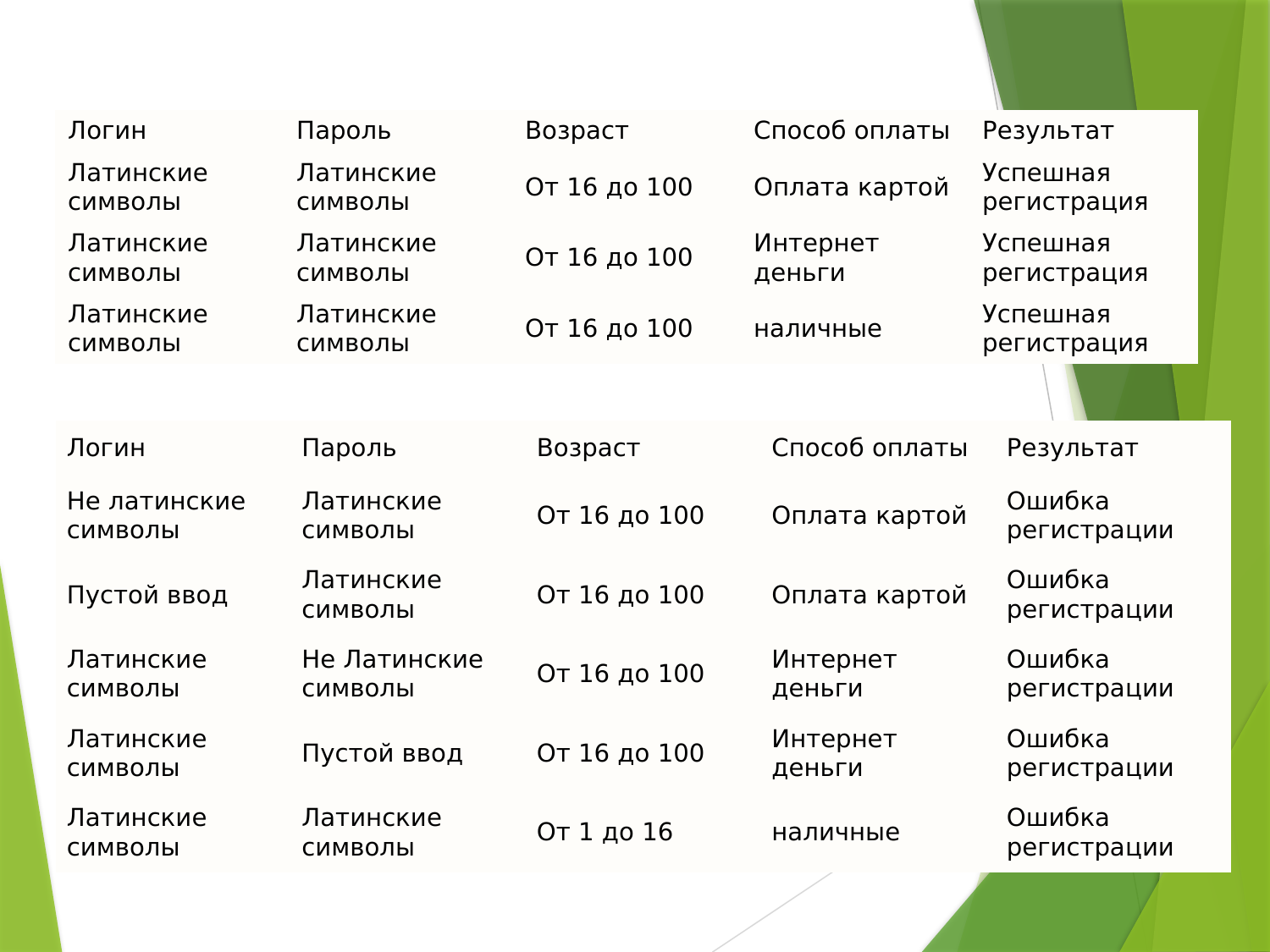

#
| Логин | Пароль | Возраст | Способ оплаты | Результат |
| --- | --- | --- | --- | --- |
| Латинские символы | Латинские символы | От 16 до 100 | Оплата картой | Успешная регистрация |
| Латинские символы | Латинские символы | От 16 до 100 | Интернет деньги | Успешная регистрация |
| Латинские символы | Латинские символы | От 16 до 100 | наличные | Успешная регистрация |
| Логин | Пароль | Возраст | Способ оплаты | Результат |
| --- | --- | --- | --- | --- |
| Не латинские символы | Латинские символы | От 16 до 100 | Оплата картой | Ошибка регистрации |
| Пустой ввод | Латинские символы | От 16 до 100 | Оплата картой | Ошибка регистрации |
| Латинские символы | Не Латинские символы | От 16 до 100 | Интернет деньги | Ошибка регистрации |
| Латинские символы | Пустой ввод | От 16 до 100 | Интернет деньги | Ошибка регистрации |
| Латинские символы | Латинские символы | От 1 до 16 | наличные | Ошибка регистрации |